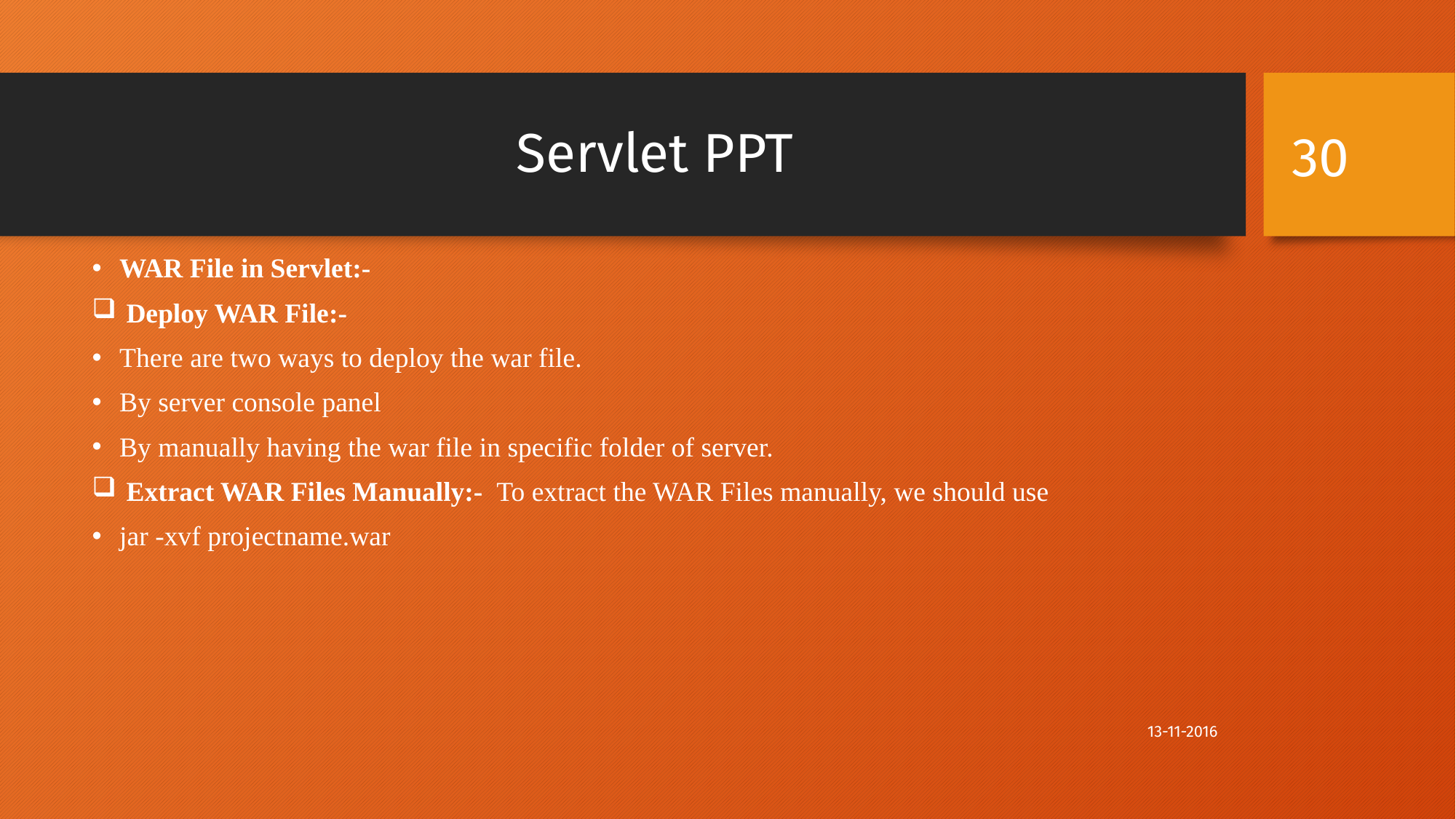

30
# Servlet PPT
WAR File in Servlet:-
 Deploy WAR File:-
There are two ways to deploy the war file.
By server console panel
By manually having the war file in specific folder of server.
 Extract WAR Files Manually:-  To extract the WAR Files manually, we should use
jar -xvf projectname.war

13-11-2016